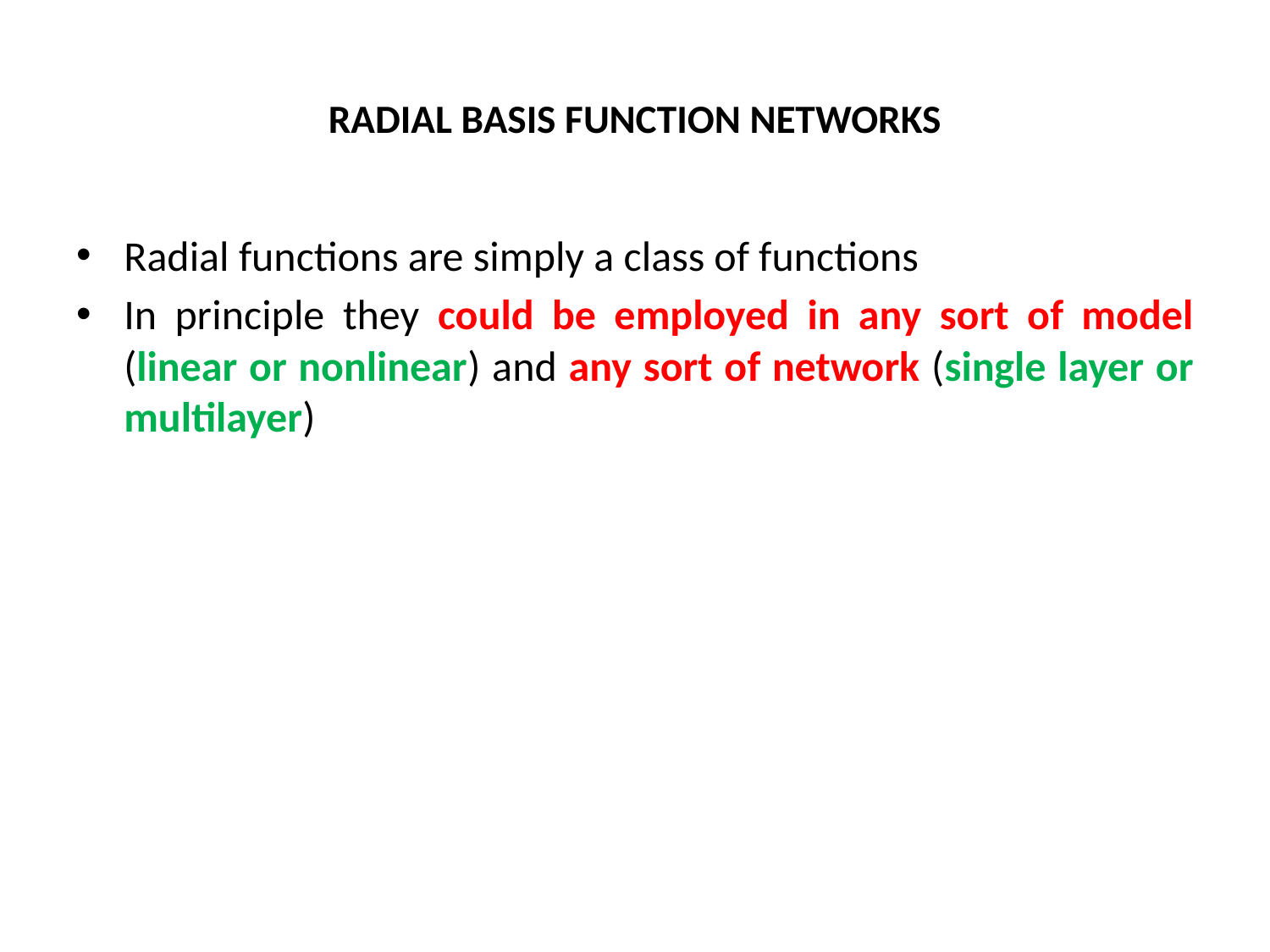

# RADIAL BASIS FUNCTION NETWORKS
Radial functions are simply a class of functions
In principle they could be employed in any sort of model (linear or nonlinear) and any sort of network (single layer or multilayer)